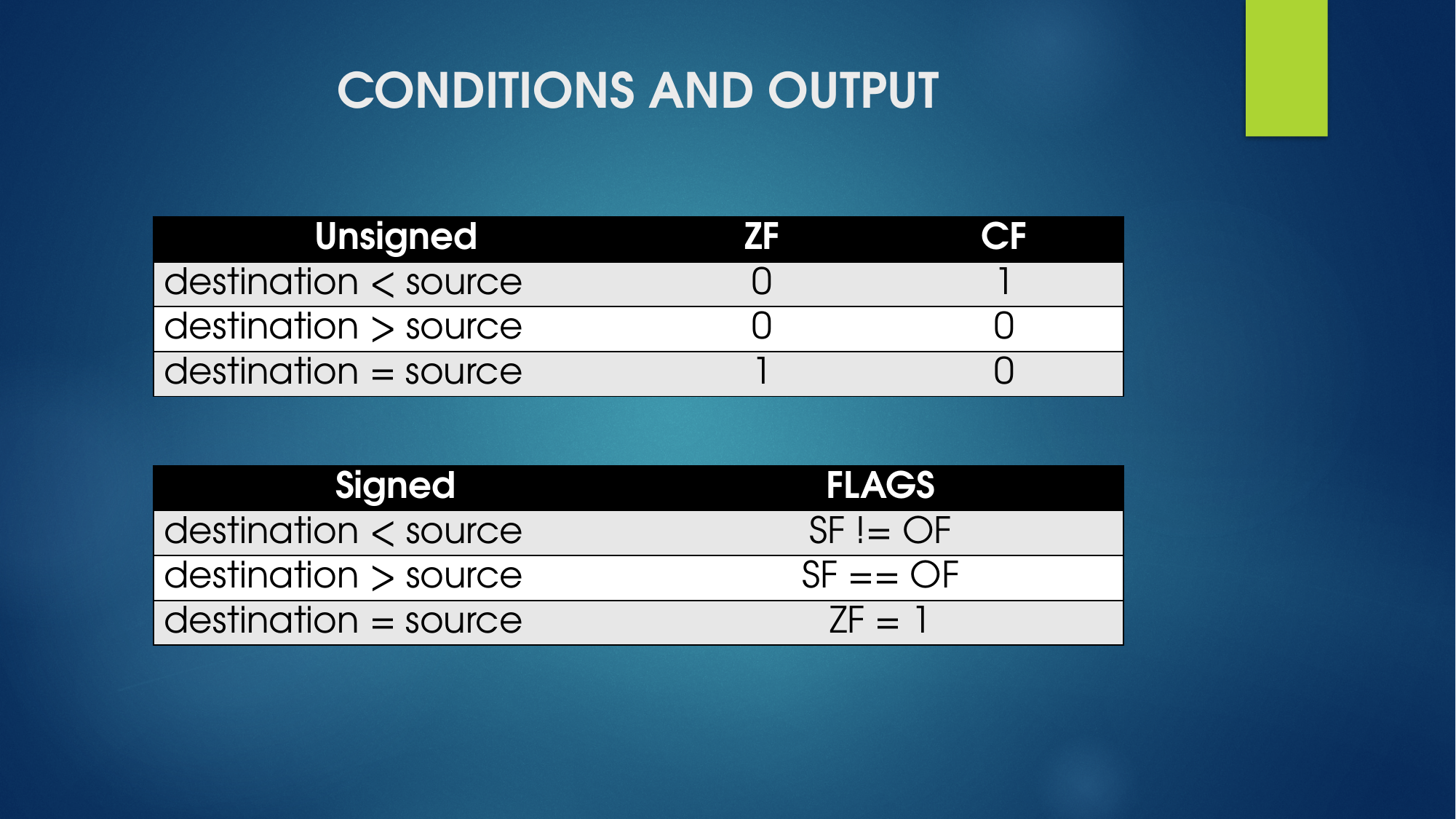

# Conditions and Output
| Unsigned | ZF | CF |
| --- | --- | --- |
| destination < source | 0 | 1 |
| destination > source | 0 | 0 |
| destination = source | 1 | 0 |
| Signed | FLAGS |
| --- | --- |
| destination < source | SF != OF |
| destination > source | SF == OF |
| destination = source | ZF = 1 |